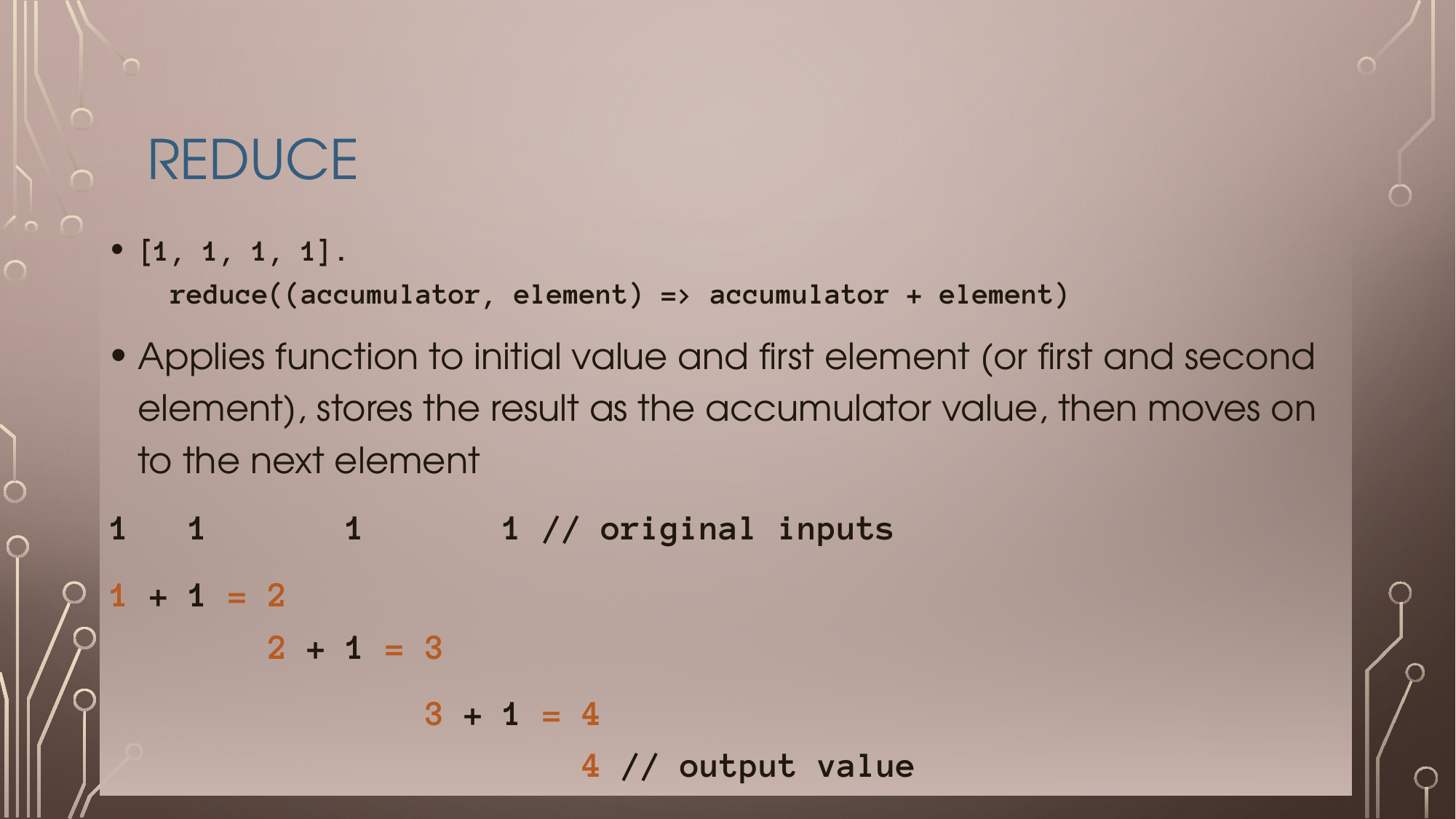

# reduce
[1, 1, 1, 1].
  reduce((accumulator, element) => accumulator + element)
Applies function to initial value and first element (or first and second element), stores the result as the accumulator value, then moves on to the next element
1   1       1       1 // original inputs
1 + 1 = 2
        2 + 1 = 3
                3 + 1 = 4
                        4 // output value